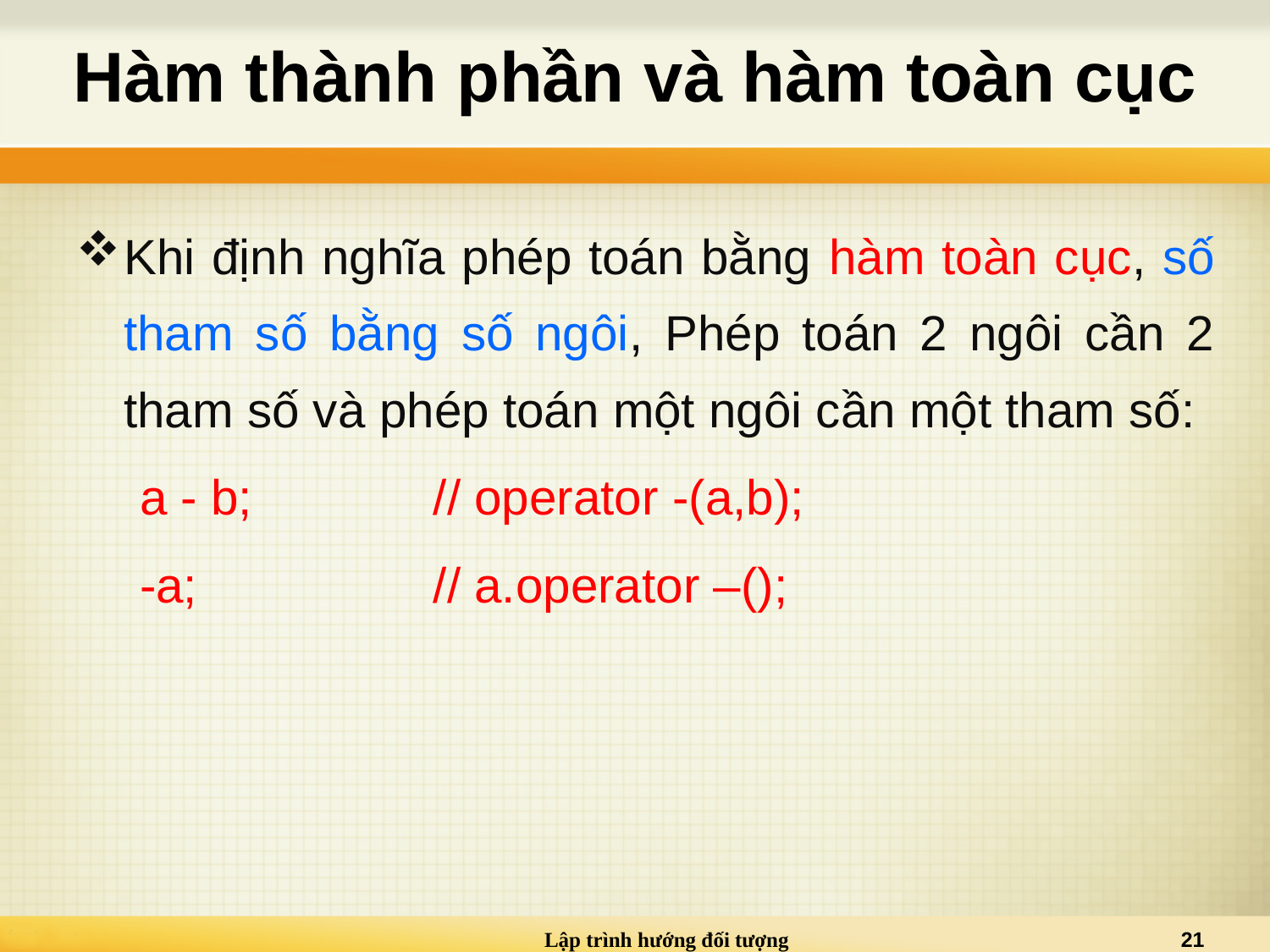

# Hàm thành phần và hàm toàn cục
Khi định nghĩa phép toán bằng hàm toàn cục, số tham số bằng số ngôi, Phép toán 2 ngôi cần 2 tham số và phép toán một ngôi cần một tham số:
a - b;		// operator -(a,b);
-a; 		// a.operator –();
Lập trình hướng đối tượng
21